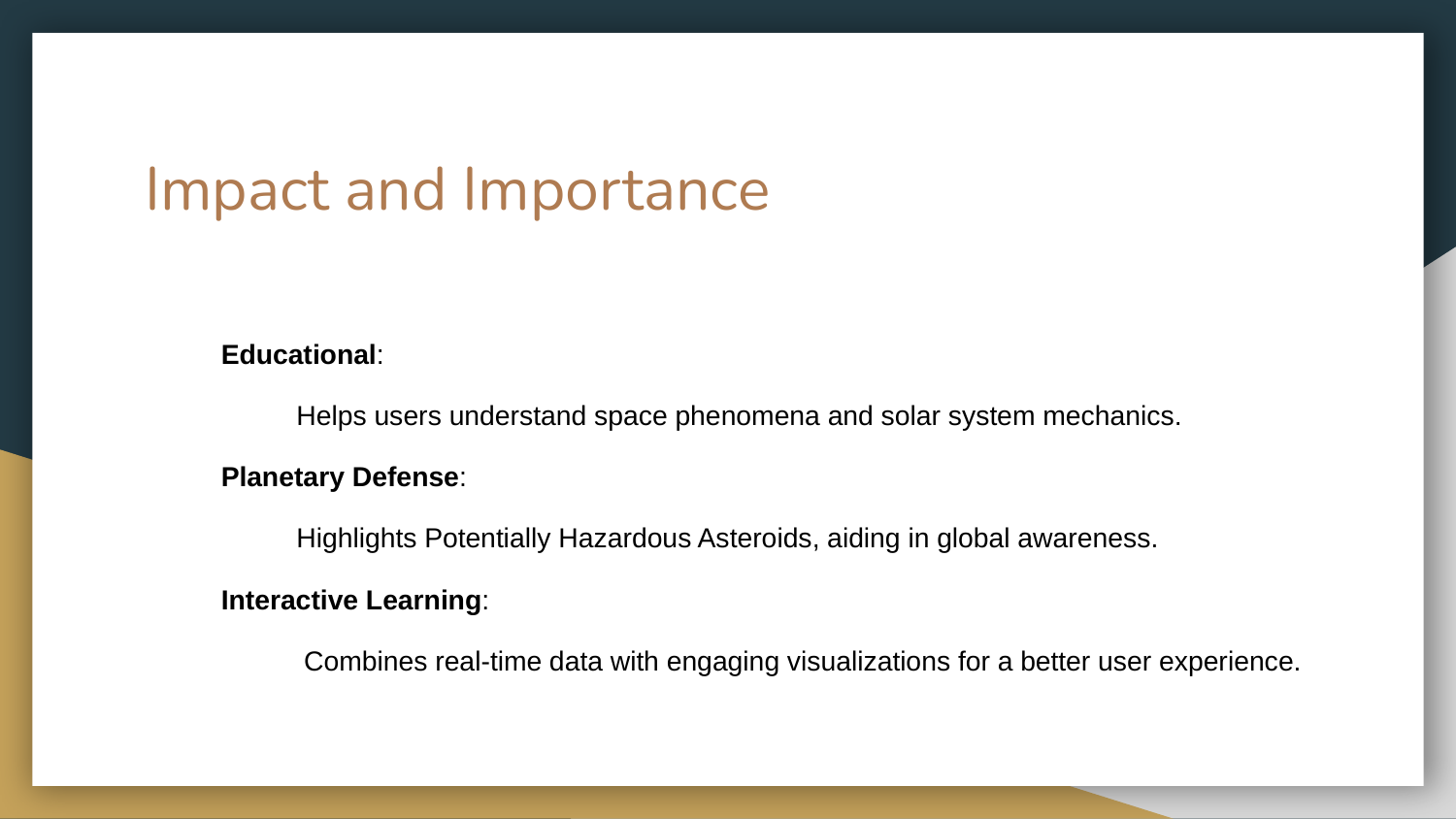

# Impact and Importance
Educational:
          Helps users understand space phenomena and solar system mechanics.
Planetary Defense:
          Highlights Potentially Hazardous Asteroids, aiding in global awareness.
Interactive Learning:
           Combines real-time data with engaging visualizations for a better user experience.